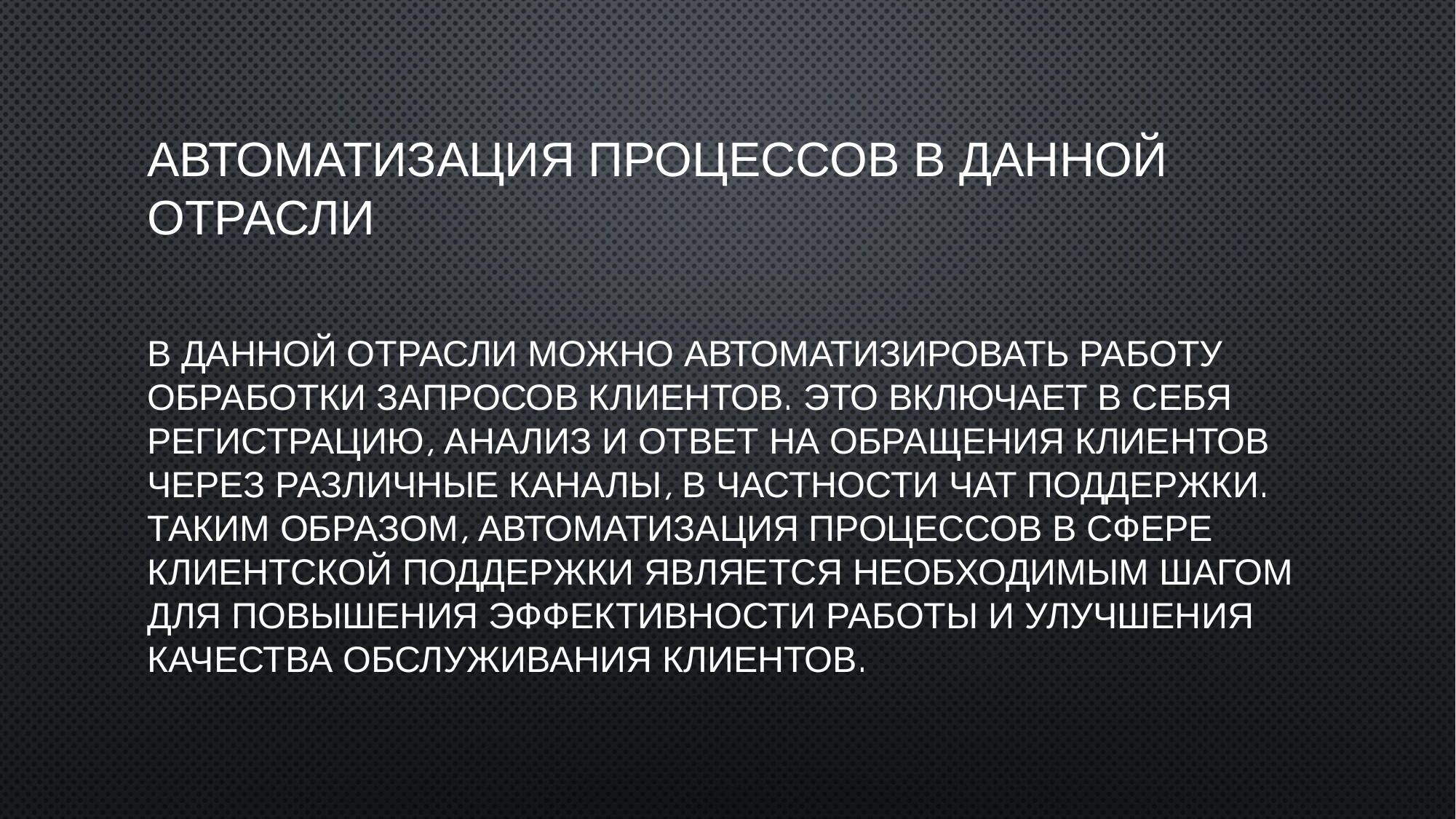

# Автоматизация процессов в данной отрасли
В данной отрасли можно автоматизировать работу обработки запросов клиентов. Это включает в себя регистрацию, анализ и ответ на обращения клиентов через различные каналы, в частности чат поддержки. Таким образом, автоматизация процессов в сфере клиентской поддержки является необходимым шагом для повышения эффективности работы и улучшения качества обслуживания клиентов.